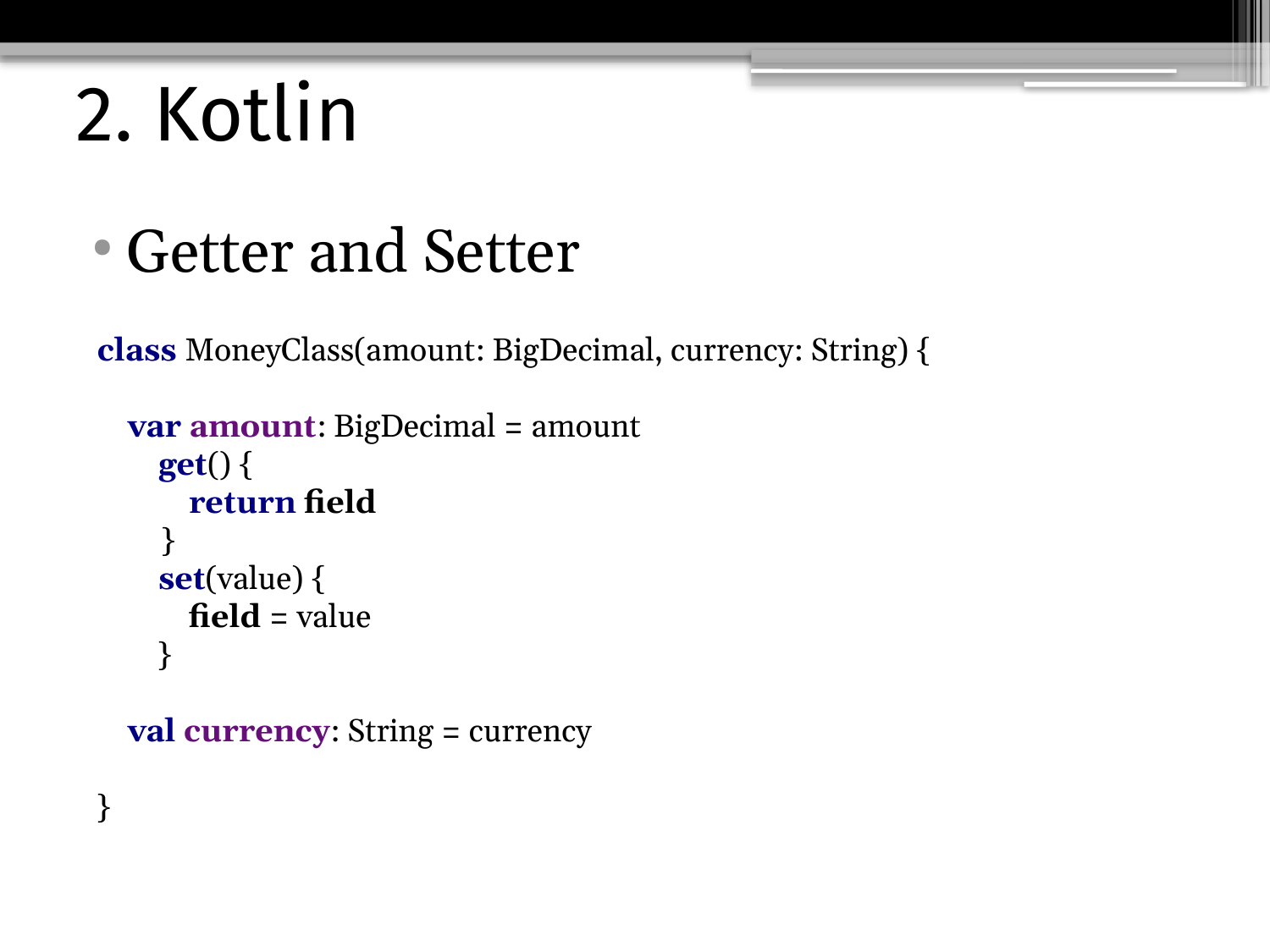

# 2. Kotlin
Getter and Setter
class MoneyClass(amount: BigDecimal, currency: String) {
    var amount: BigDecimal = amount
        get() {
            return field
        }
        set(value) {
            field = value
        }
    val currency: String = currency
}